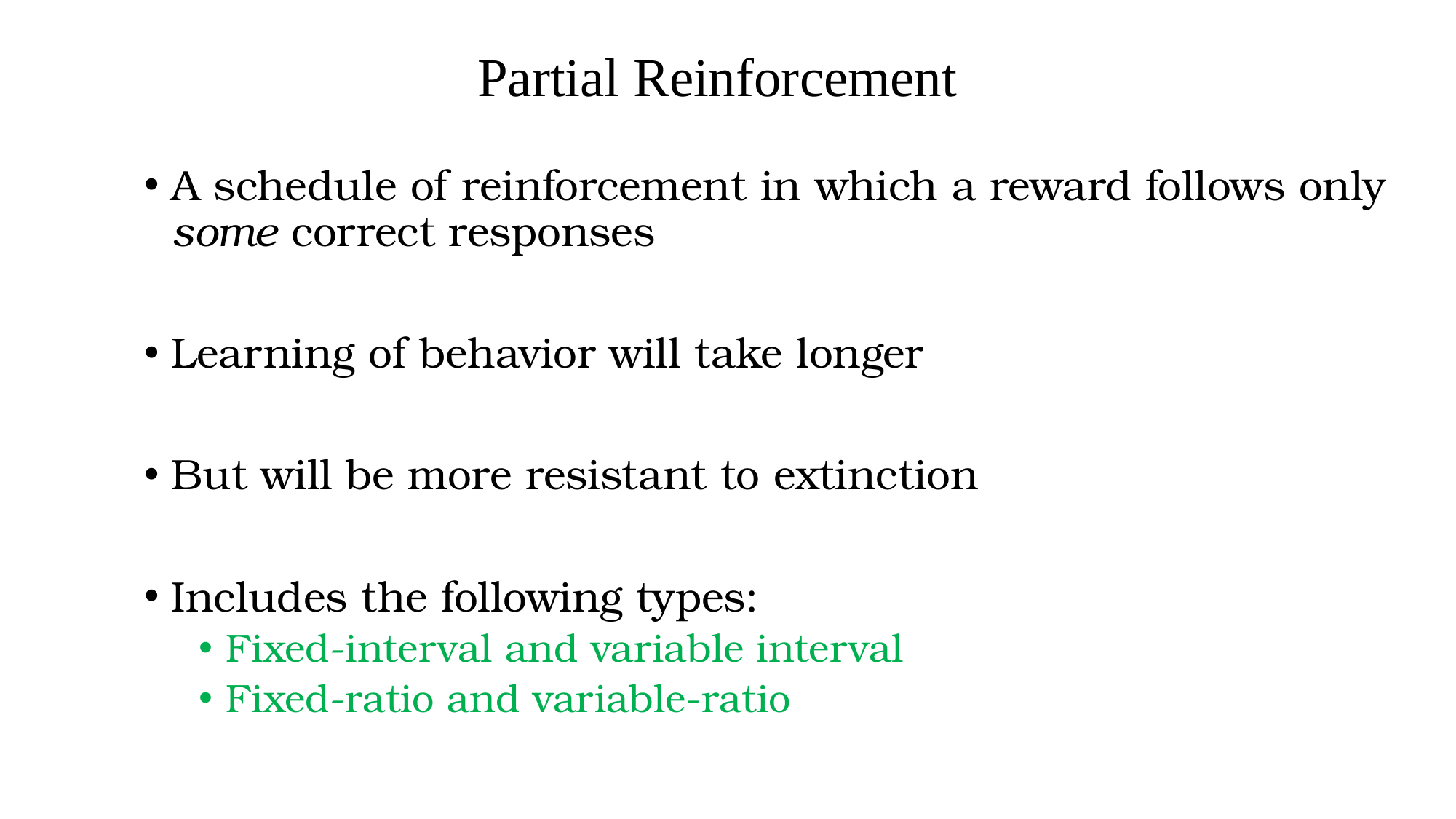

# Partial Reinforcement
A schedule of reinforcement in which a reward follows only some correct responses

Learning of behavior will take longer

But will be more resistant to extinction

Includes the following types:
Fixed-interval and variable interval
Fixed-ratio and variable-ratio